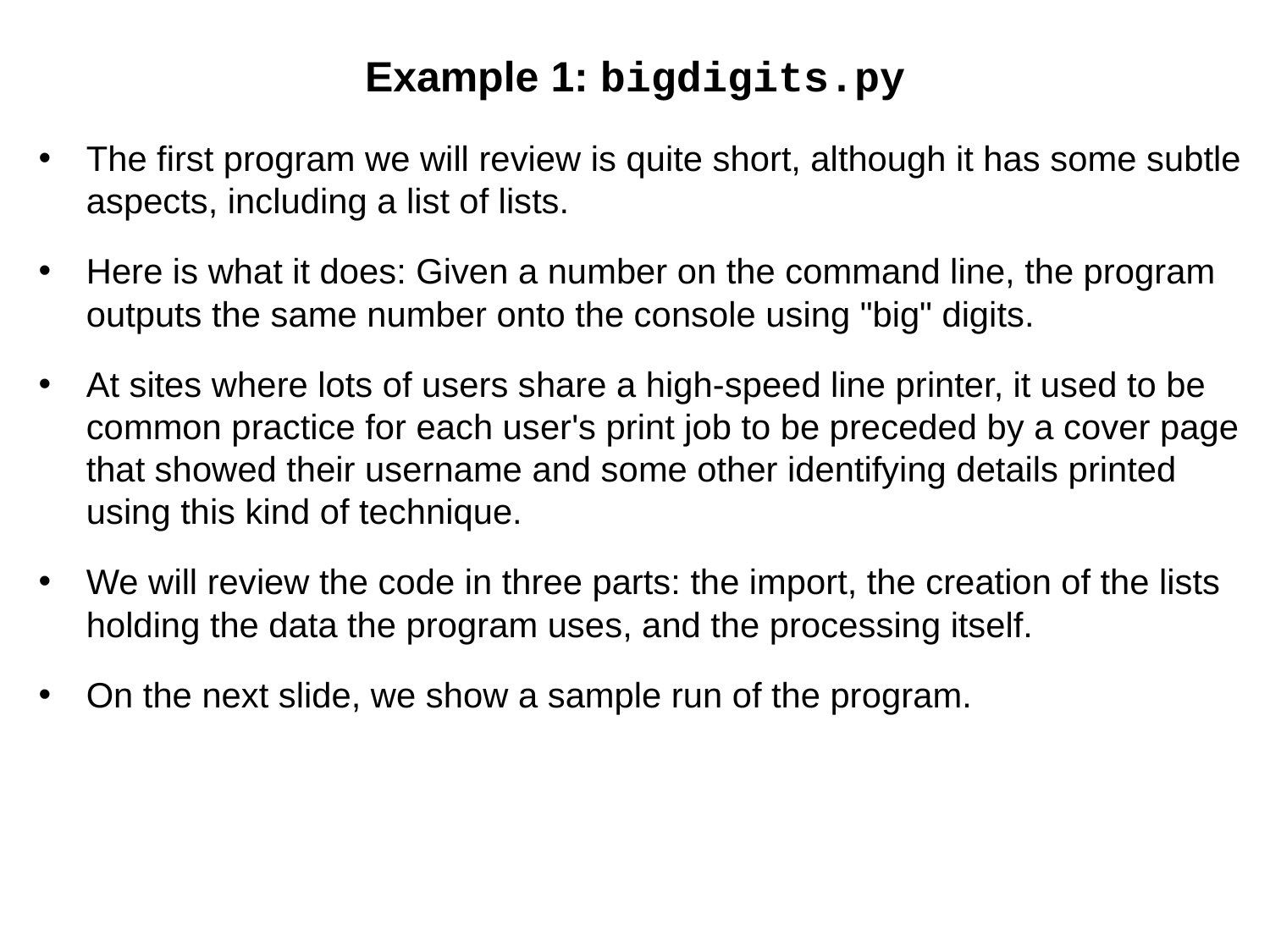

# Example 1: bigdigits.py
The first program we will review is quite short, although it has some subtle aspects, including a list of lists.
Here is what it does: Given a number on the command line, the program outputs the same number onto the console using "big" digits.
At sites where lots of users share a high-speed line printer, it used to be common practice for each user's print job to be preceded by a cover page that showed their username and some other identifying details printed using this kind of technique.
We will review the code in three parts: the import, the creation of the lists holding the data the program uses, and the processing itself.
On the next slide, we show a sample run of the program.